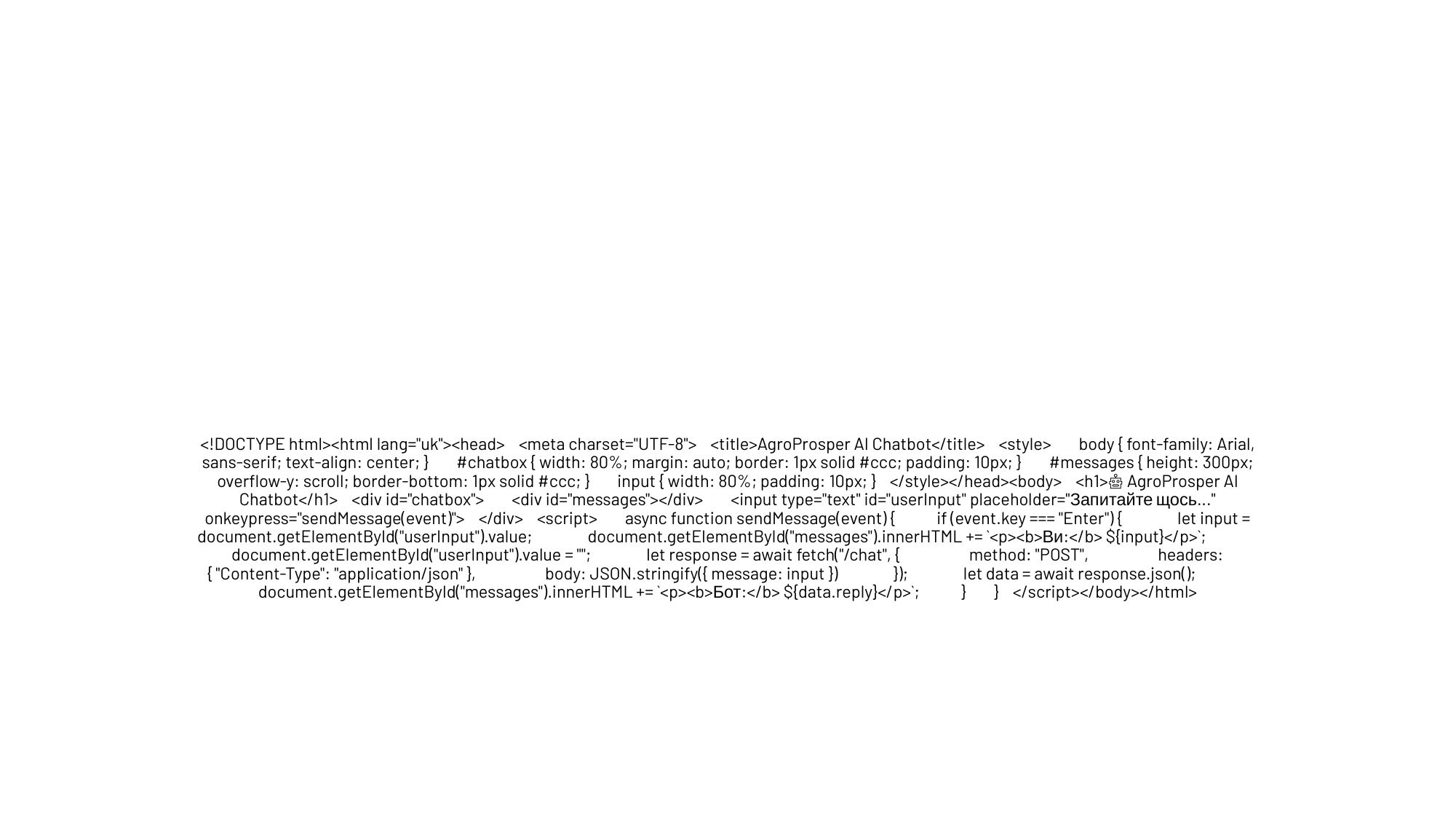

#
<!DOCTYPE html><html lang="uk"><head>    <meta charset="UTF-8">    <title>AgroProsper AI Chatbot</title>    <style>        body { font-family: Arial, sans-serif; text-align: center; }        #chatbox { width: 80%; margin: auto; border: 1px solid #ccc; padding: 10px; }        #messages { height: 300px; overflow-y: scroll; border-bottom: 1px solid #ccc; }        input { width: 80%; padding: 10px; }    </style></head><body>    <h1>🤖 AgroProsper AI Chatbot</h1>    <div id="chatbox">        <div id="messages"></div>        <input type="text" id="userInput" placeholder="Запитайте щось..." onkeypress="sendMessage(event)">    </div>    <script>        async function sendMessage(event) {            if (event.key === "Enter") {                let input = document.getElementById("userInput").value;                document.getElementById("messages").innerHTML += `<p><b>Ви:</b> ${input}</p>`;                document.getElementById("userInput").value = "";                let response = await fetch("/chat", {                    method: "POST",                    headers: { "Content-Type": "application/json" },                    body: JSON.stringify({ message: input })                });                let data = await response.json();                document.getElementById("messages").innerHTML += `<p><b>Бот:</b> ${data.reply}</p>`;            }        }    </script></body></html>